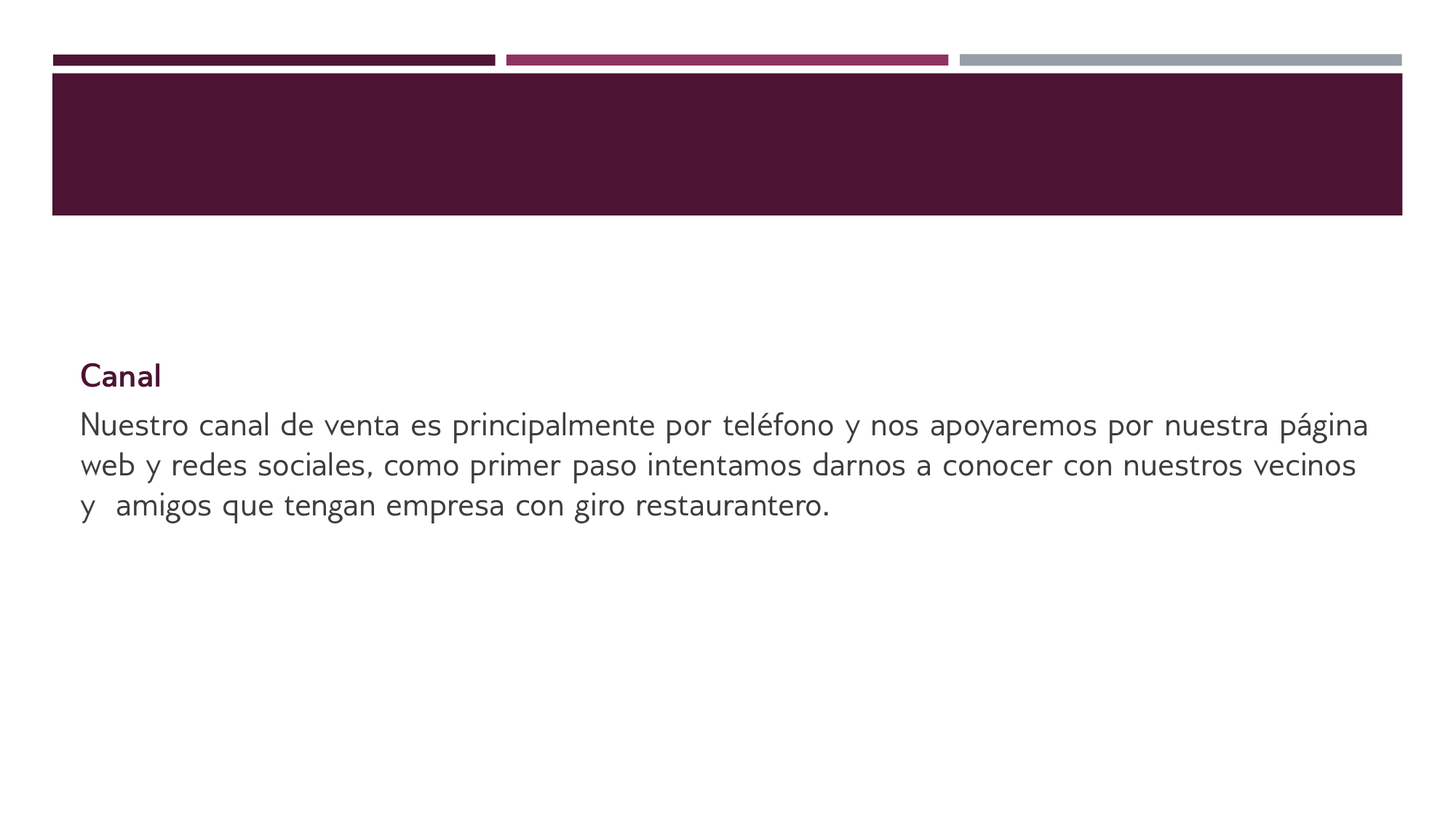

#
Canal
Nuestro canal de venta es principalmente por teléfono y nos apoyaremos por nuestra página web y redes sociales, como primer paso intentamos darnos a conocer con nuestros vecinos y  amigos que tengan empresa con giro restaurantero.